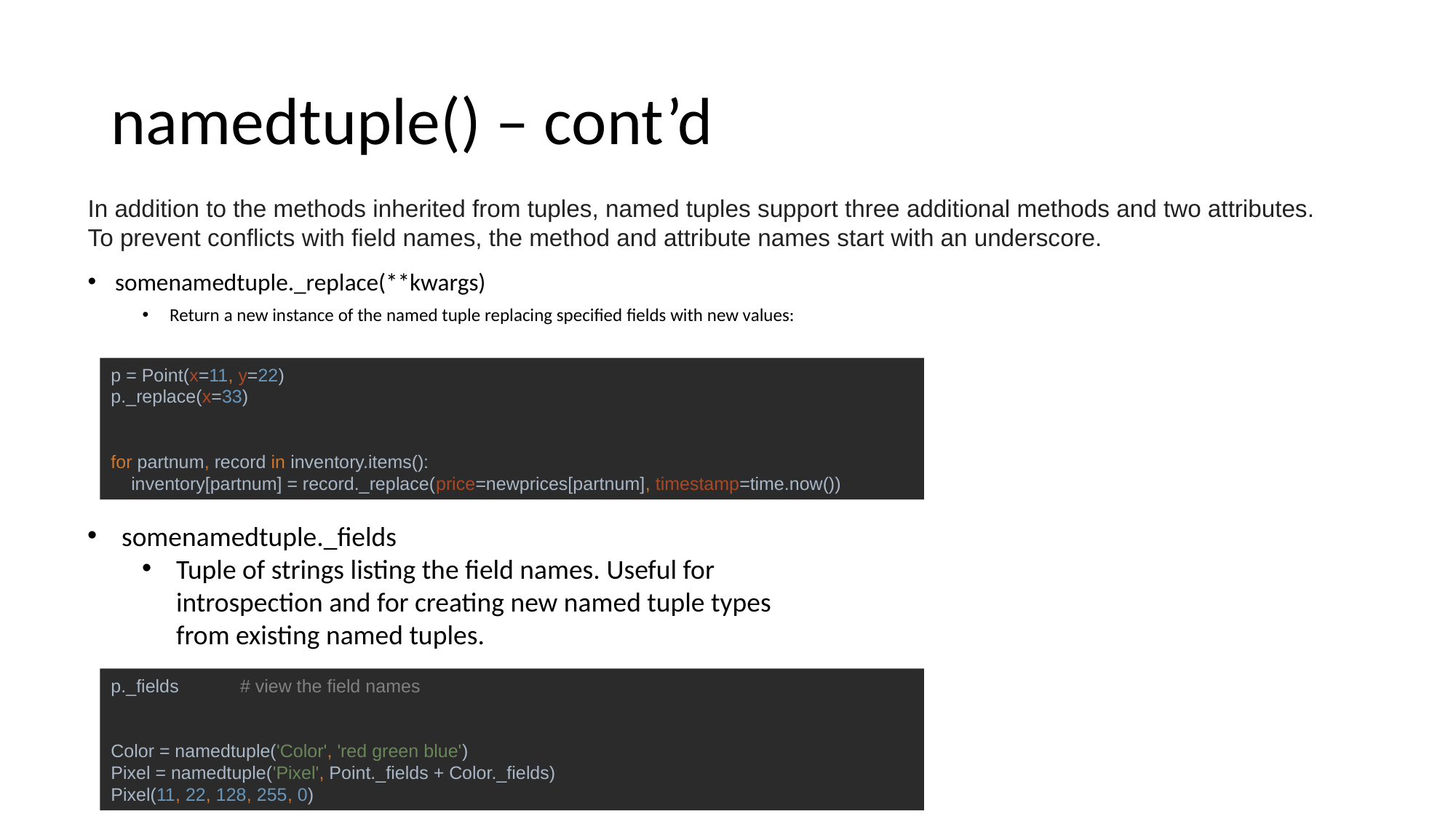

# namedtuple() – cont’d
In addition to the methods inherited from tuples, named tuples support three additional methods and two attributes. To prevent conflicts with field names, the method and attribute names start with an underscore.
somenamedtuple._replace(**kwargs)
Return a new instance of the named tuple replacing specified fields with new values:

p = Point(x=11, y=22)
p._replace(x=33)
for partnum, record in inventory.items():
    inventory[partnum] = record._replace(price=newprices[partnum], timestamp=time.now())
somenamedtuple._fields
Tuple of strings listing the field names. Useful for introspection and for creating new named tuple types from existing named tuples.
p._fields            # view the field names
Color = namedtuple('Color', 'red green blue')
Pixel = namedtuple('Pixel', Point._fields + Color._fields)
Pixel(11, 22, 128, 255, 0)